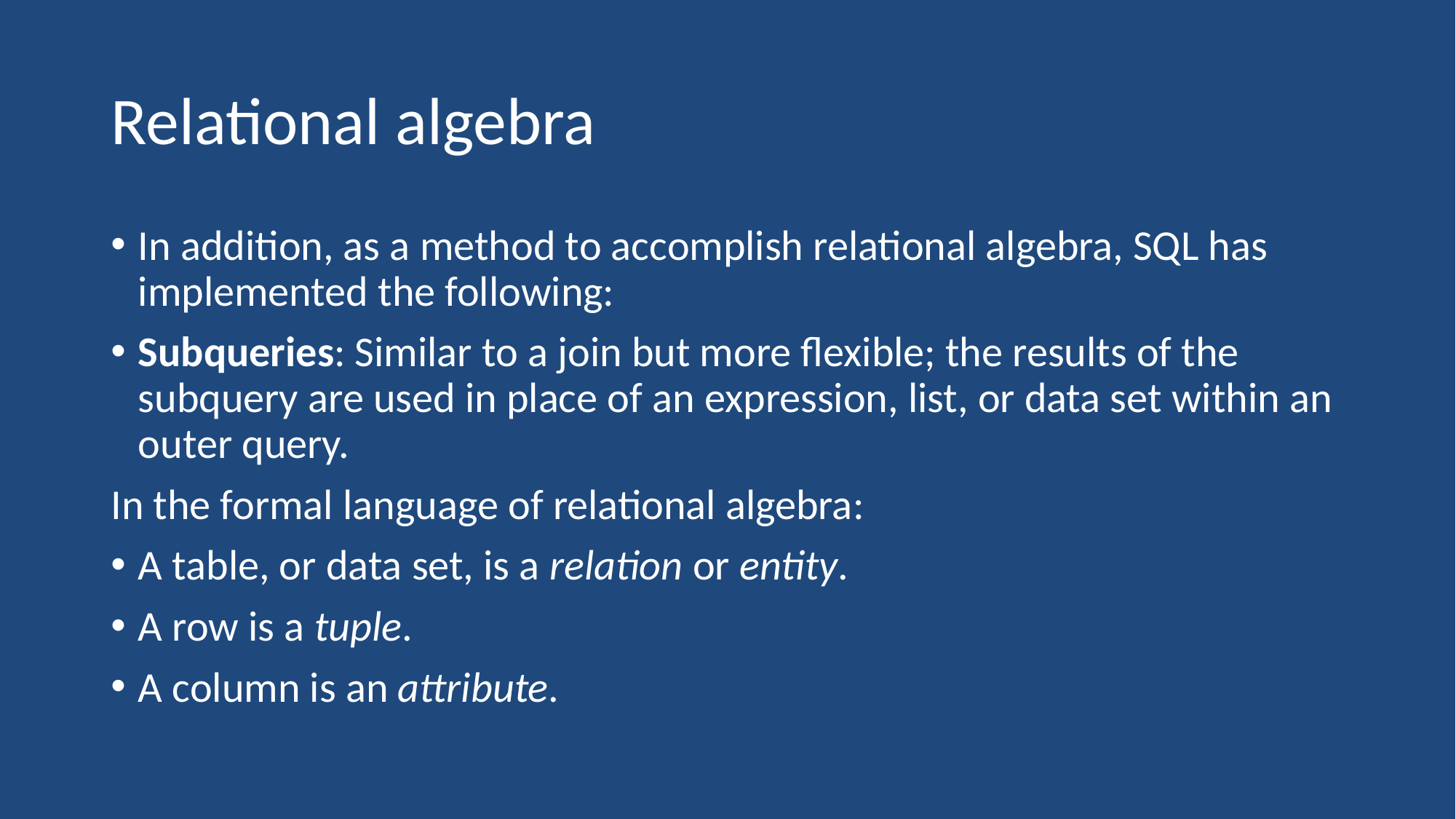

# Relational algebra
In addition, as a method to accomplish relational algebra, SQL has implemented the following:
Subqueries: Similar to a join but more flexible; the results of the subquery are used in place of an expression, list, or data set within an outer query.
In the formal language of relational algebra:
A table, or data set, is a relation or entity.
A row is a tuple.
A column is an attribute.